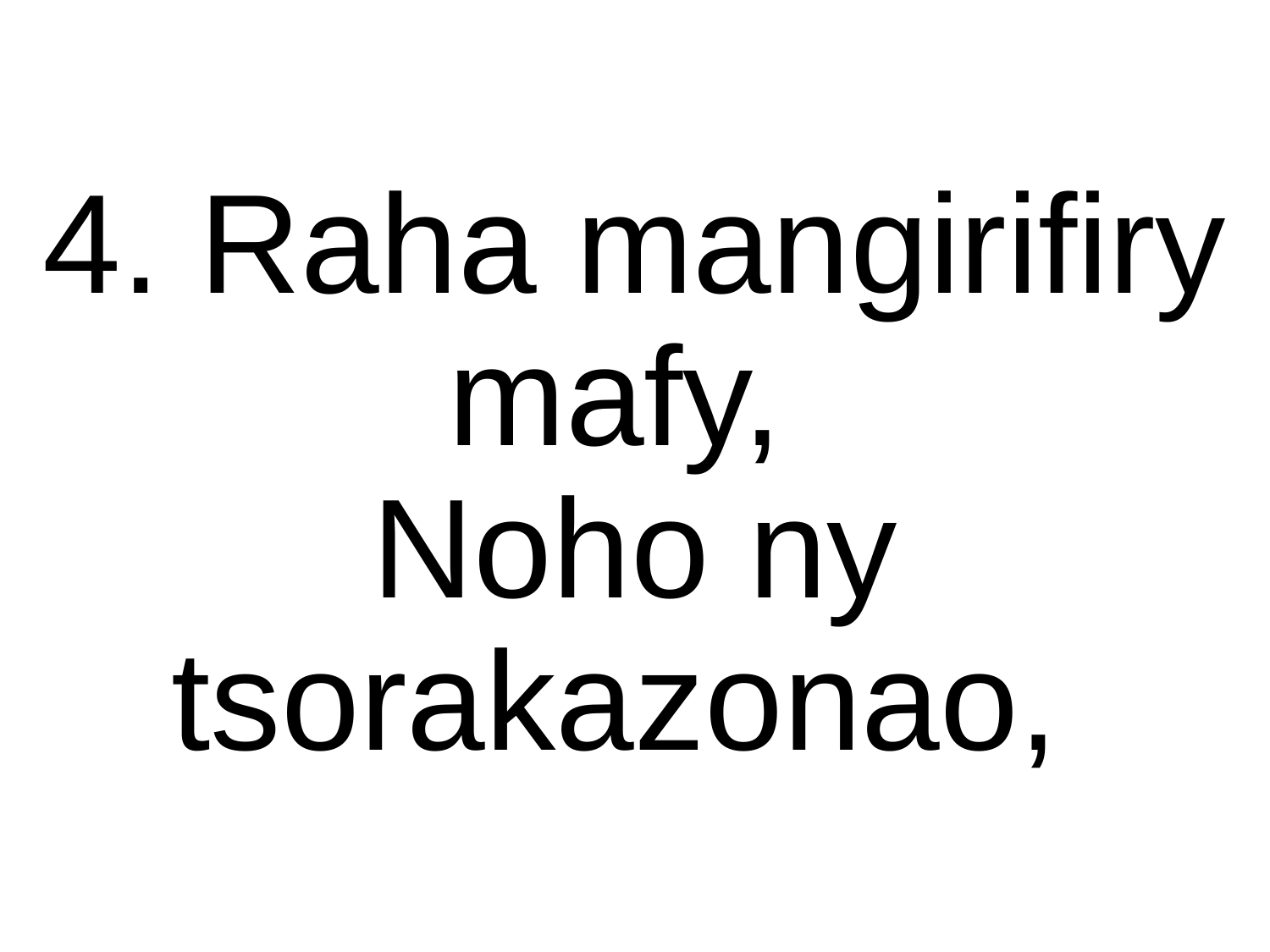

4. Raha mangirifiry mafy,
Noho ny tsorakazonao,